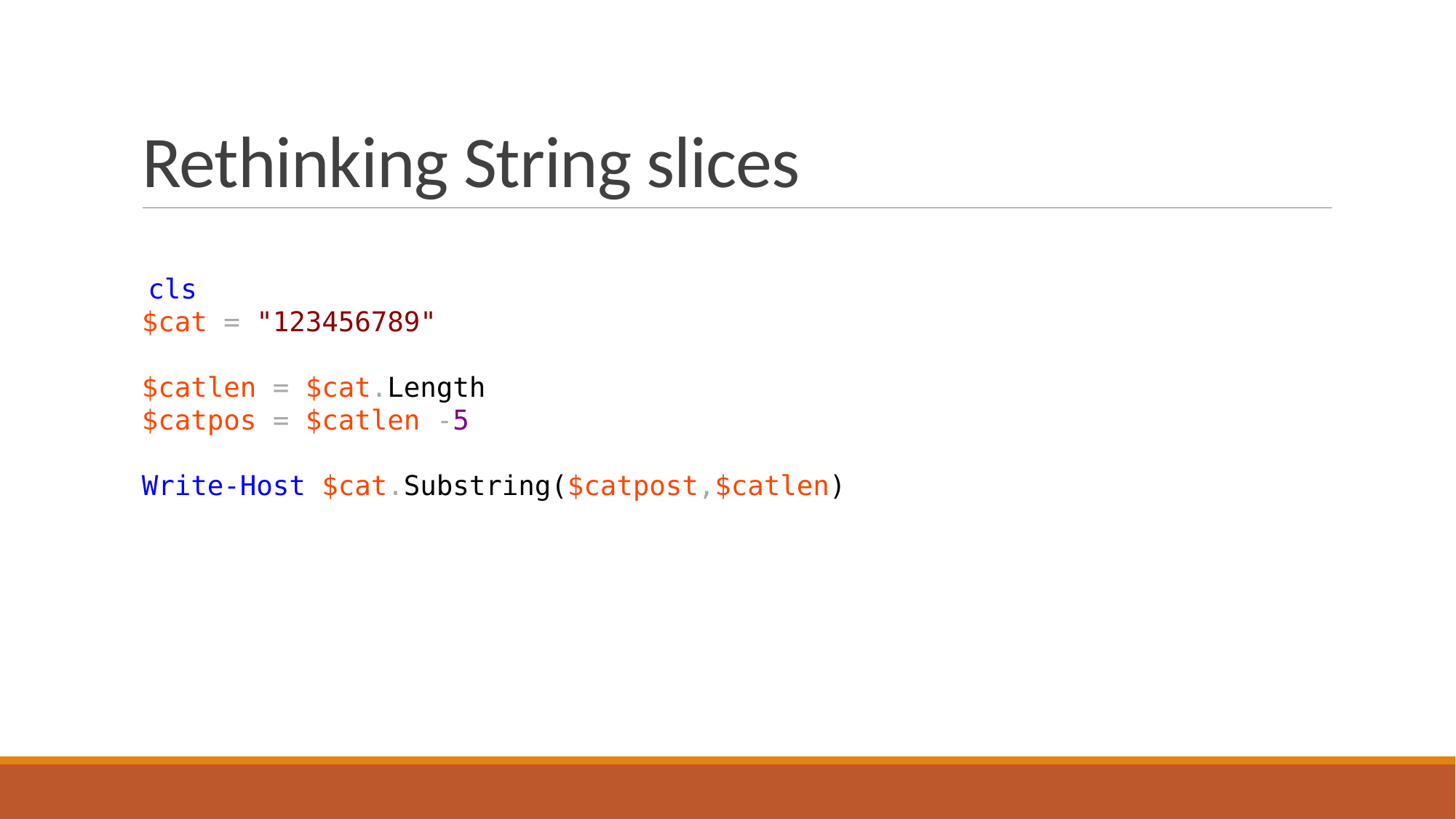

# Rethinking String slices
 cls
$cat = "123456789"

$catlen = $cat.Length
$catpos = $catlen -5

Write-Host $cat.Substring($catpost,$catlen)